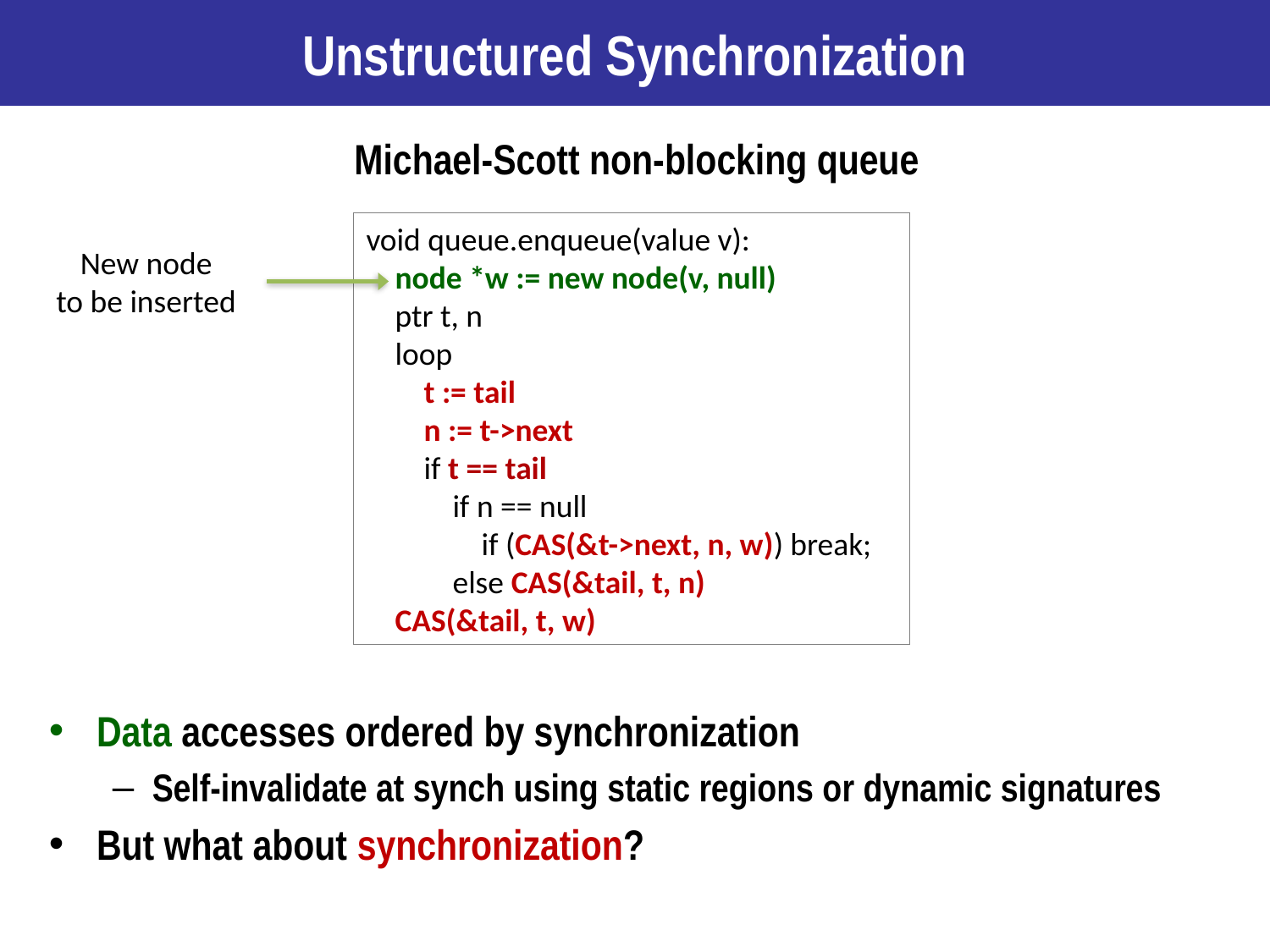

# Unstructured Synchronization
Michael-Scott non-blocking queue
void queue.enqueue(value v):
    node *w := new node(v, null)
    ptr t, n
    loop
        t := tail
        n := t->next
        if t == tail
            if n == null
                if (CAS(&t->next, n, w)) break;
            else CAS(&tail, t, n)
    CAS(&tail, t, w)
New node
to be inserted
Data accesses ordered by synchronization
Self-invalidate at synch using static regions or dynamic signatures
But what about synchronization?